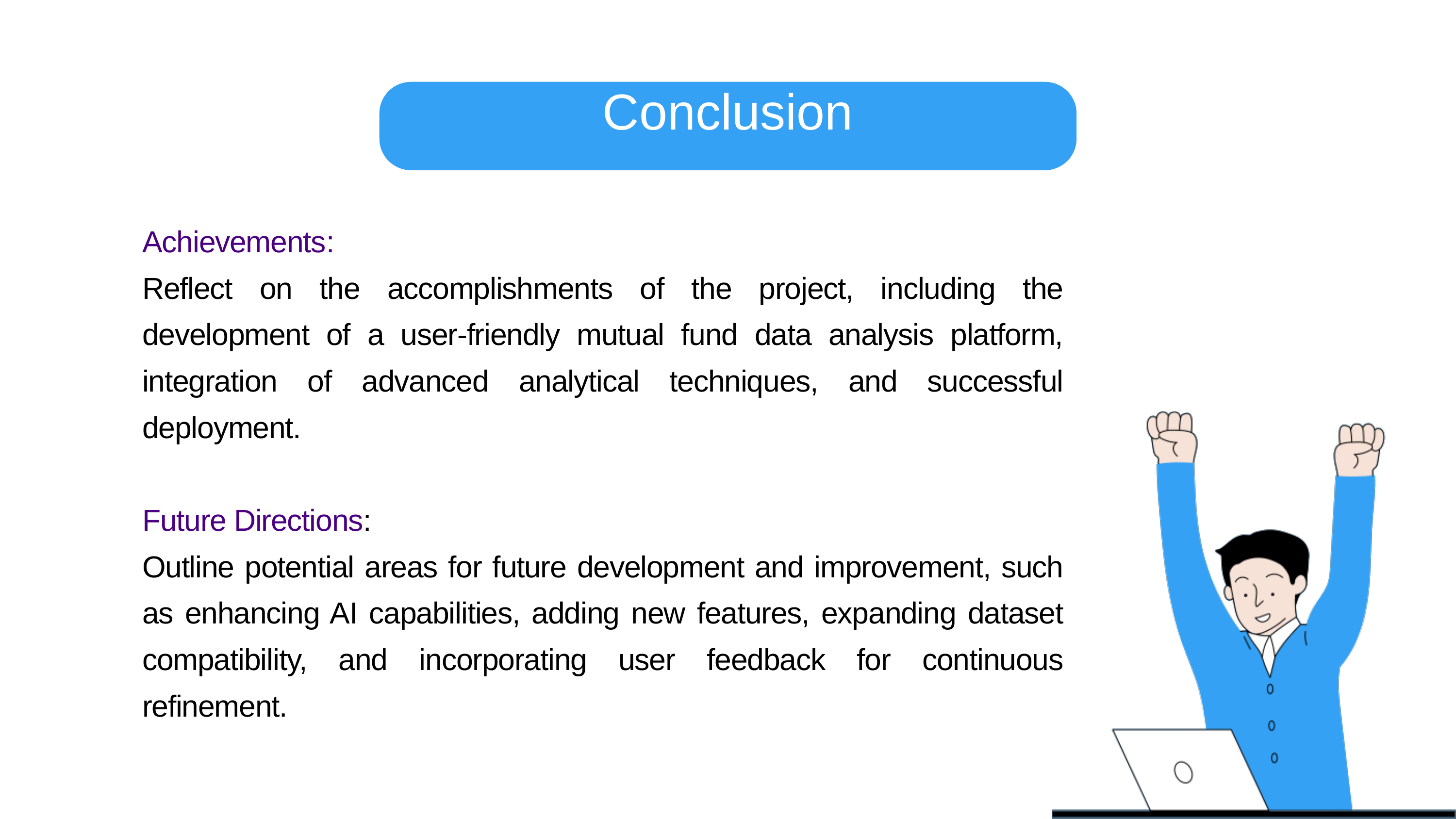

Conclusion
Achievements:
Reflect on the accomplishments of the project, including the development of a user-friendly mutual fund data analysis platform, integration of advanced analytical techniques, and successful deployment.

Future Directions:
Outline potential areas for future development and improvement, such as enhancing AI capabilities, adding new features, expanding dataset compatibility, and incorporating user feedback for continuous refinement.